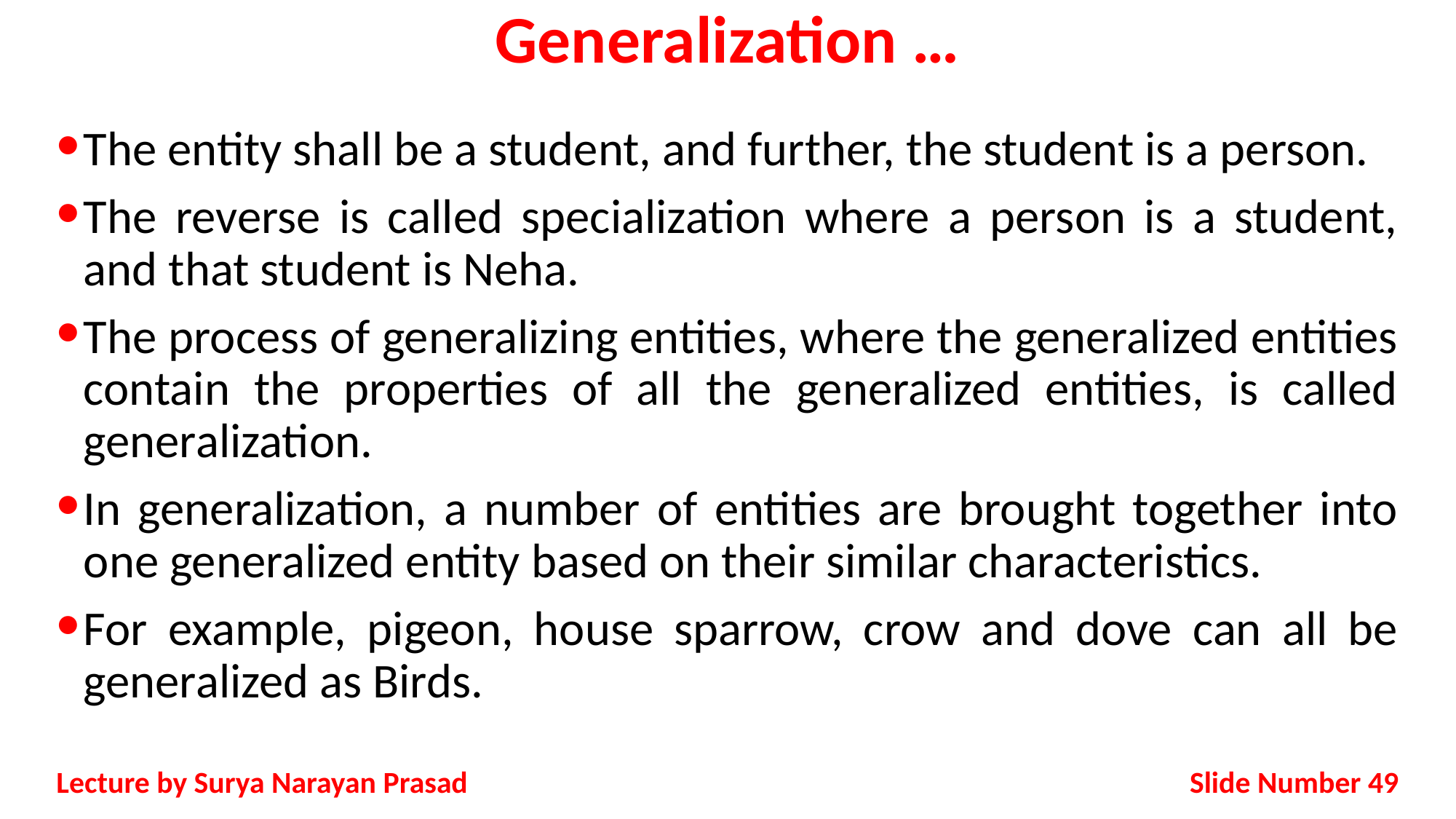

# Generalization …
The entity shall be a student, and further, the student is a person.
The reverse is called specialization where a person is a student, and that student is Neha.
The process of generalizing entities, where the generalized entities contain the properties of all the generalized entities, is called generalization.
In generalization, a number of entities are brought together into one generalized entity based on their similar characteristics.
For example, pigeon, house sparrow, crow and dove can all be generalized as Birds.

Slide Number 49
Lecture by Surya Narayan Prasad